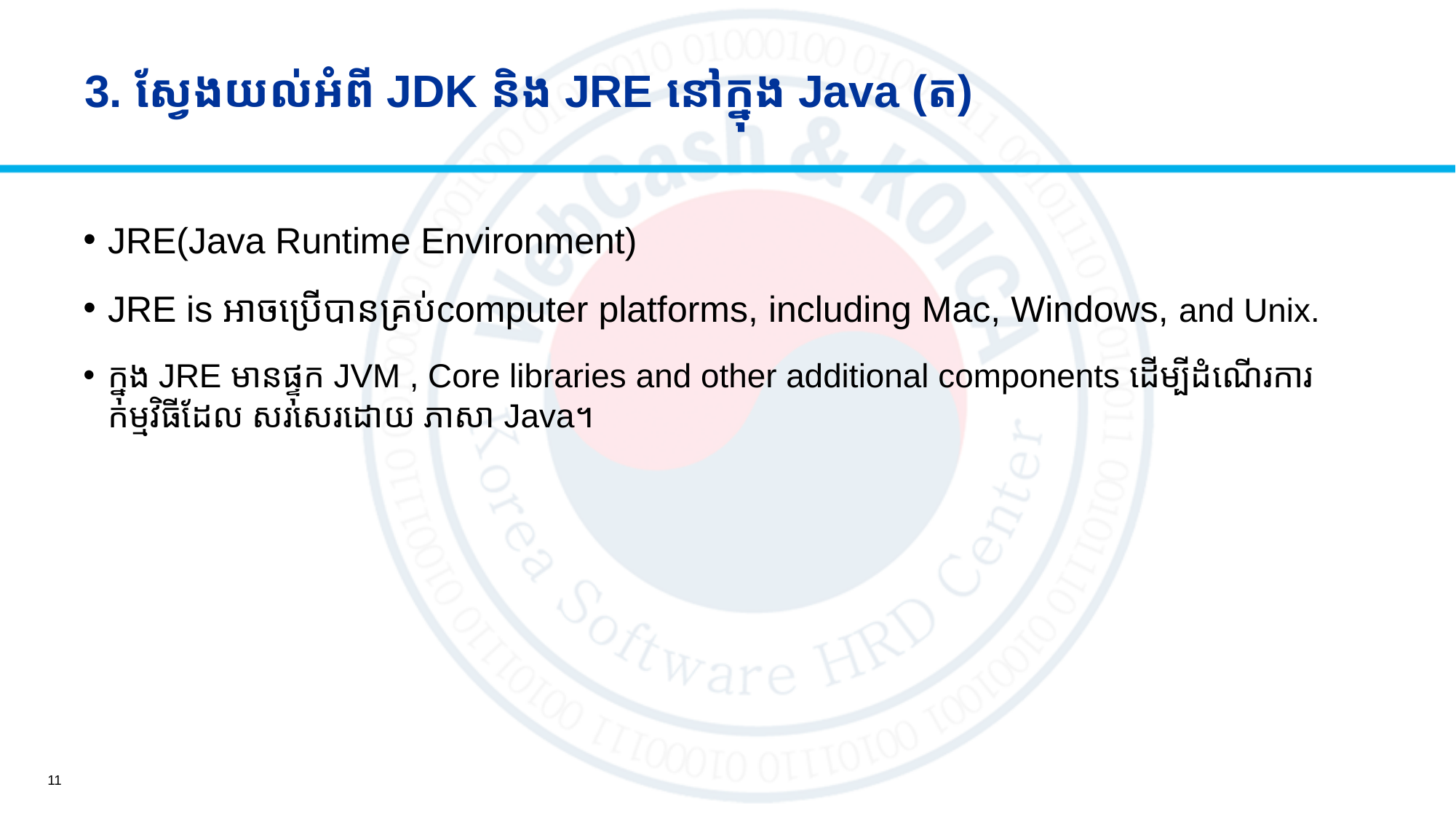

# 3. ស្វែងយល់អំពី JDK និង JRE នៅក្នុង​ Java (ត)
JRE(Java Runtime Environment)
JRE is អាចប្រើបានគ្រប់computer platforms, including Mac, Windows, and Unix.
ក្នុង​ JRE មានផ្ទុក JVM , Core libraries​ ​and other additional components ដើម្បីដំណើរការកម្មវិធីដែល សរសេរដោយ ភាសា Java។

11